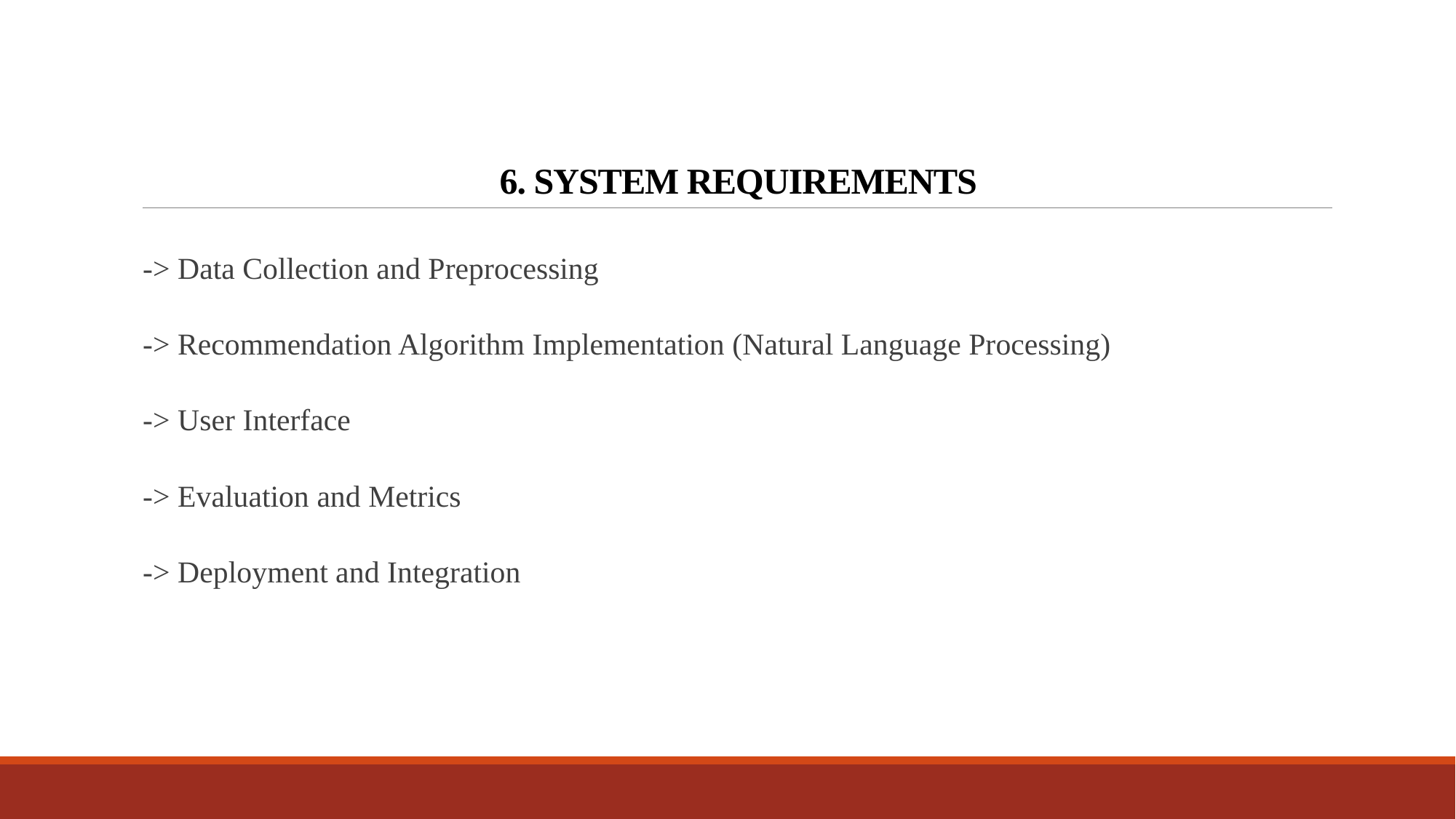

# 6. SYSTEM REQUIREMENTS
-> Data Collection and Preprocessing
-> Recommendation Algorithm Implementation (Natural Language Processing)
-> User Interface
-> Evaluation and Metrics
-> Deployment and Integration